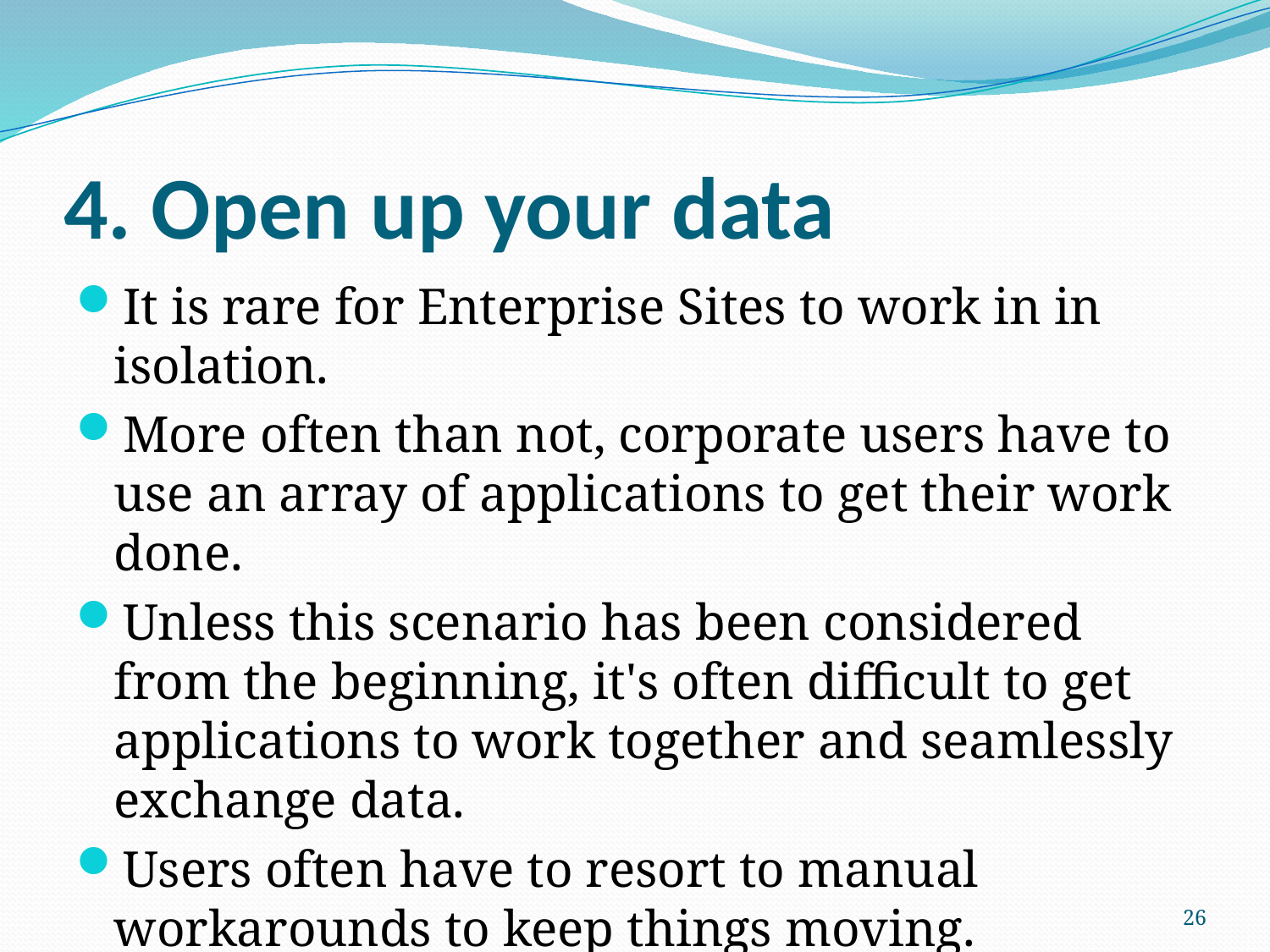

# 4. Open up your data
It is rare for Enterprise Sites to work in in isolation.
More often than not, corporate users have to use an array of applications to get their work done.
Unless this scenario has been considered from the beginning, it's often difficult to get applications to work together and seamlessly exchange data.
Users often have to resort to manual workarounds to keep things moving.
26